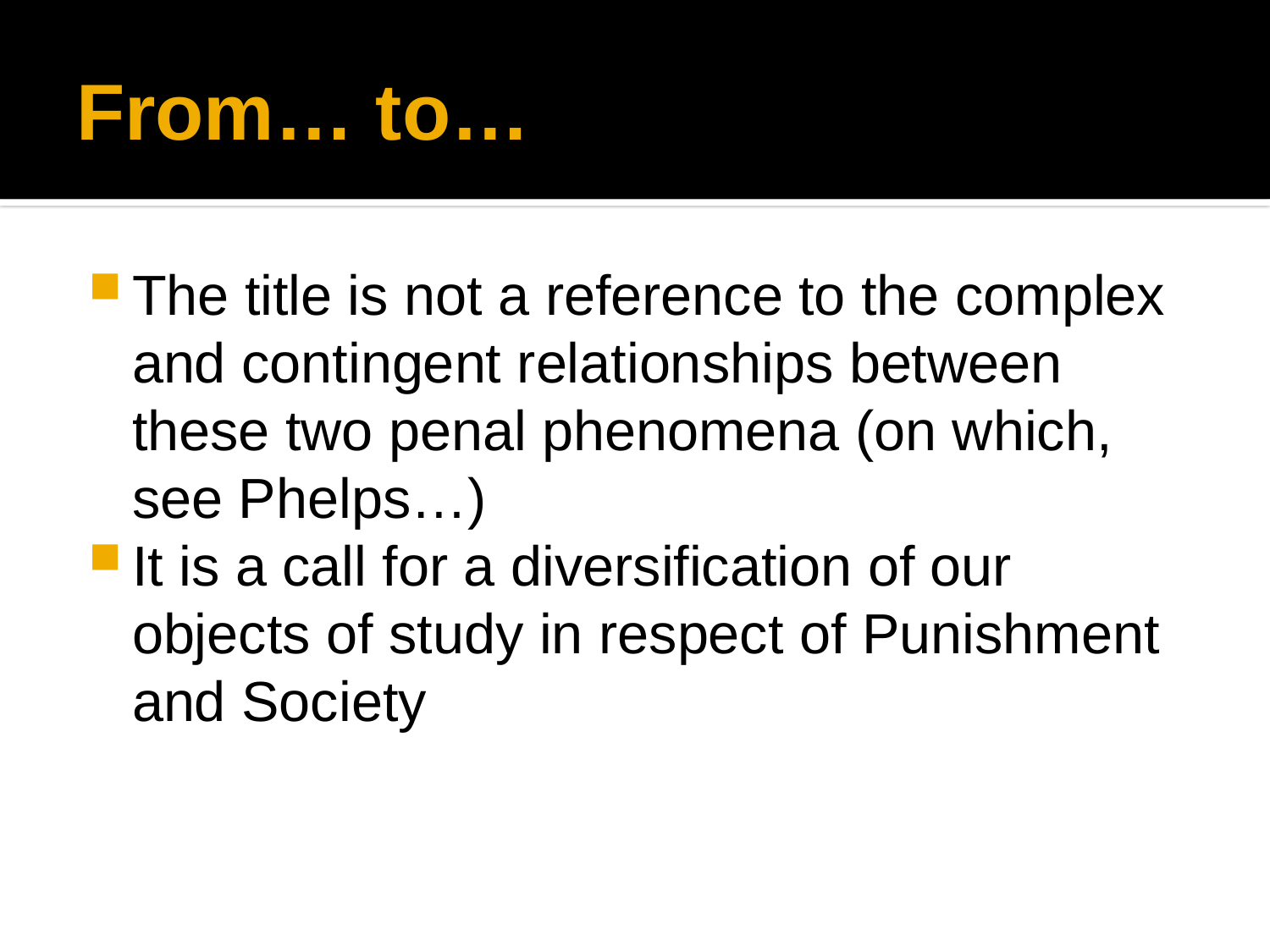

# From… to…
The title is not a reference to the complex and contingent relationships between these two penal phenomena (on which, see Phelps…)
It is a call for a diversification of our objects of study in respect of Punishment and Society